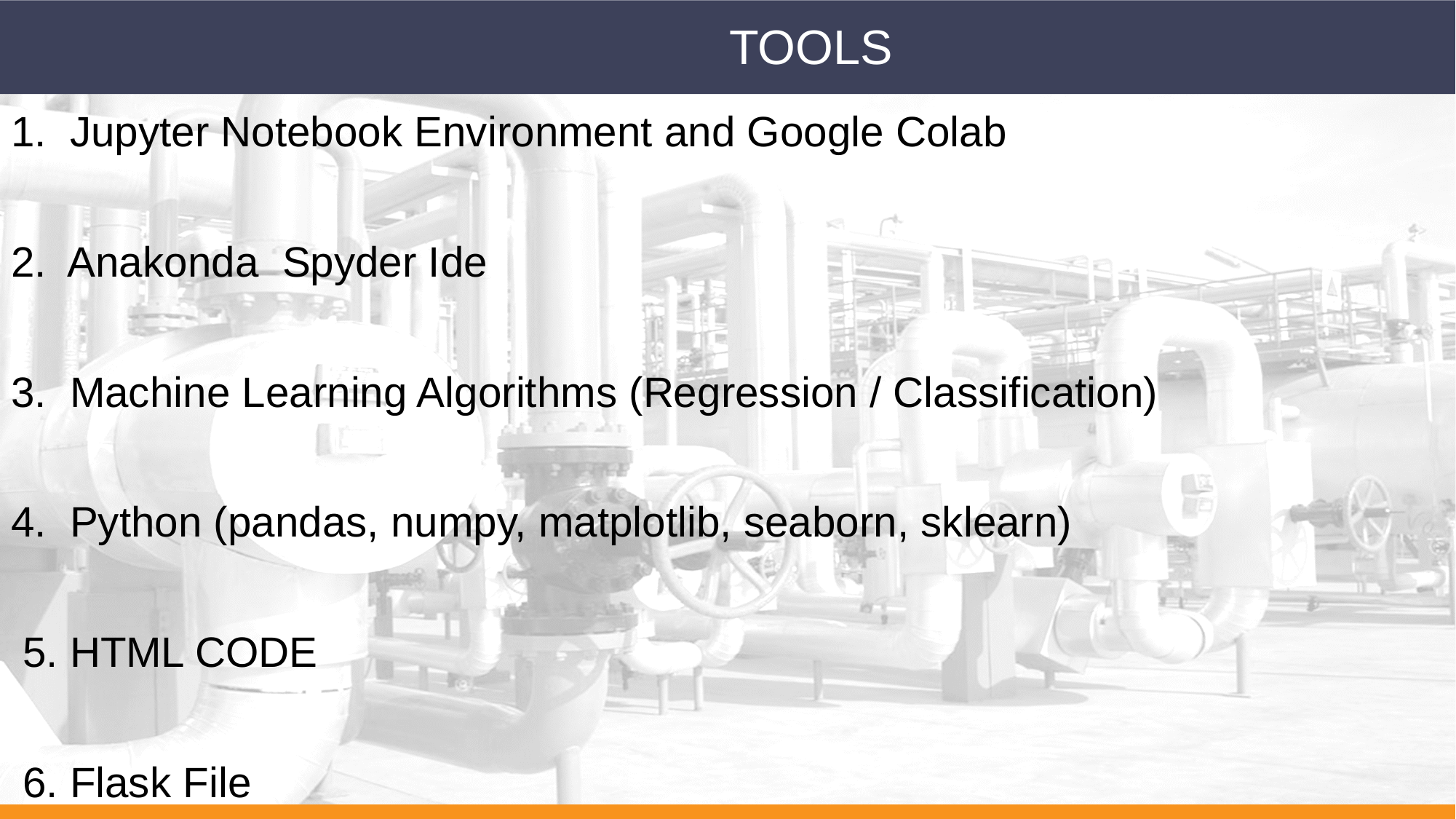

# TOOLS
1.  Jupyter Notebook Environment and Google Colab

2.  Anakonda  Spyder Ide

3.  Machine Learning Algorithms (Regression / Classification)

4.  Python (pandas, numpy, matplotlib, seaborn, sklearn)

 5. HTML CODE

 6. Flask File